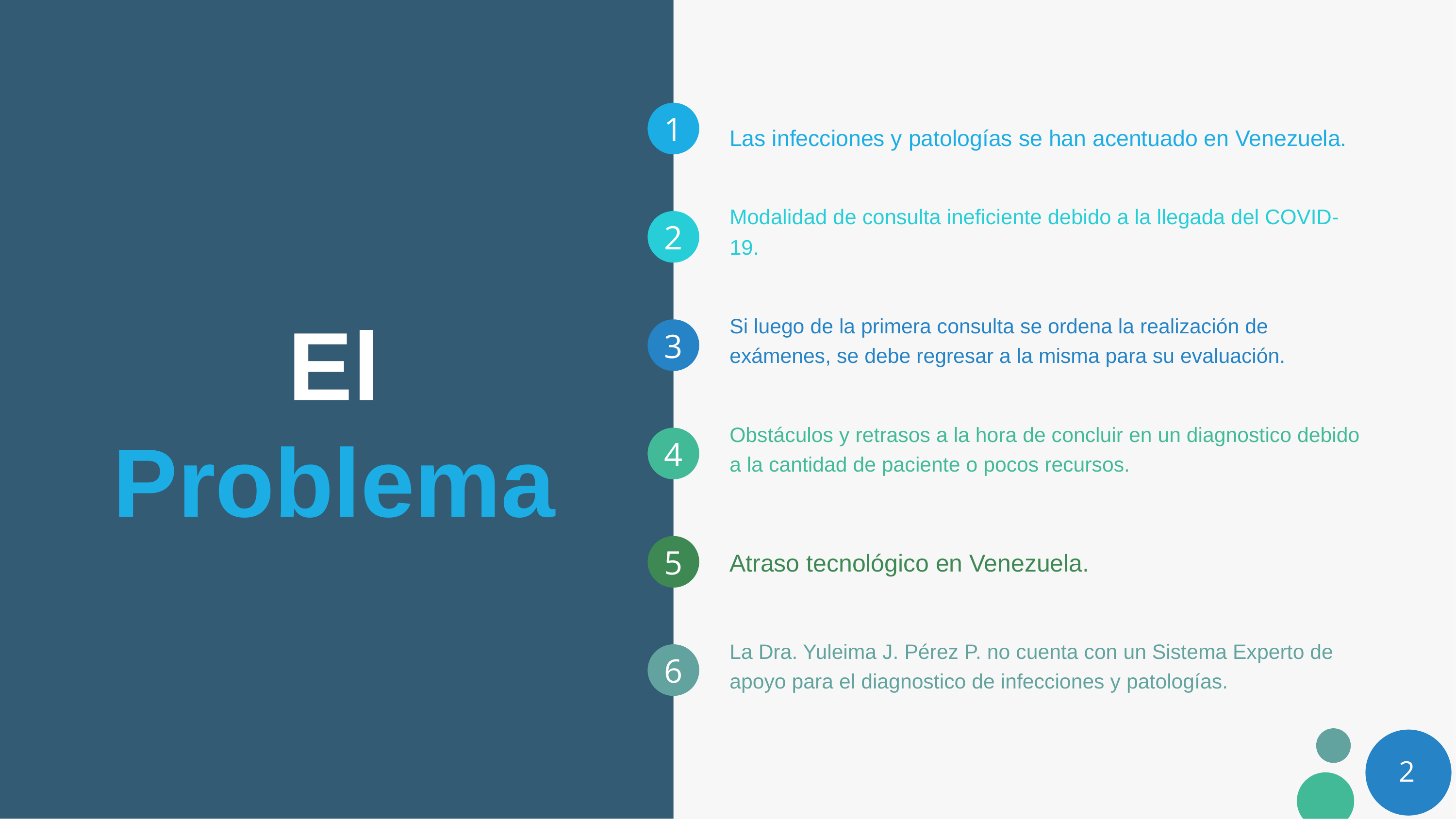

Las infecciones y patologías se han acentuado en Venezuela.
# El Problema
Modalidad de consulta ineficiente debido a la llegada del COVID-19.
Si luego de la primera consulta se ordena la realización de exámenes, se debe regresar a la misma para su evaluación.
Obstáculos y retrasos a la hora de concluir en un diagnostico debido a la cantidad de paciente o pocos recursos.
Atraso tecnológico en Venezuela.
La Dra. Yuleima J. Pérez P. no cuenta con un Sistema Experto de apoyo para el diagnostico de infecciones y patologías.
2